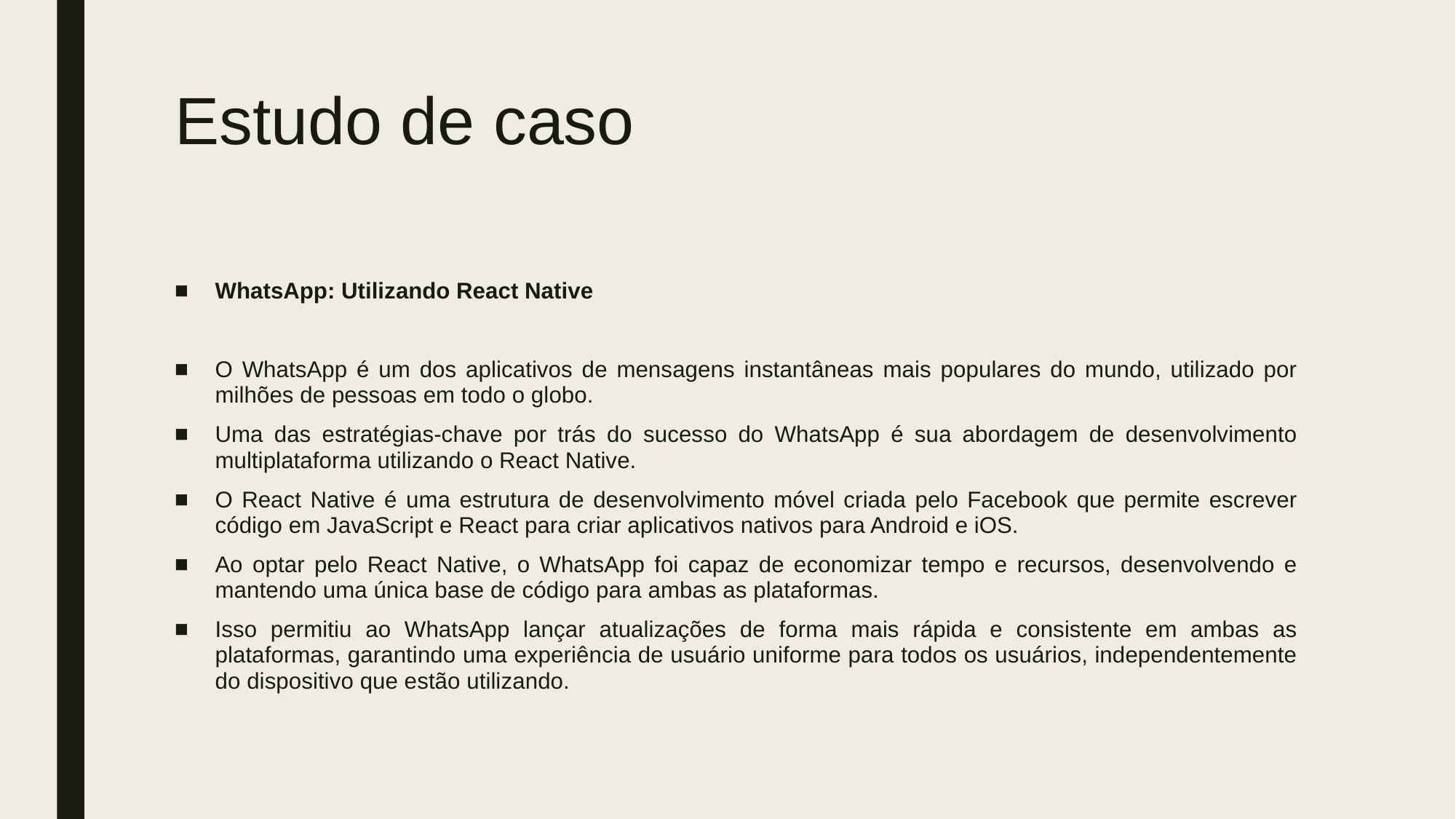

# Estudo de caso
WhatsApp: Utilizando React Native

O WhatsApp é um dos aplicativos de mensagens instantâneas mais populares do mundo, utilizado por milhões de pessoas em todo o globo.
Uma das estratégias-chave por trás do sucesso do WhatsApp é sua abordagem de desenvolvimento multiplataforma utilizando o React Native.
O React Native é uma estrutura de desenvolvimento móvel criada pelo Facebook que permite escrever código em JavaScript e React para criar aplicativos nativos para Android e iOS.
Ao optar pelo React Native, o WhatsApp foi capaz de economizar tempo e recursos, desenvolvendo e mantendo uma única base de código para ambas as plataformas.
Isso permitiu ao WhatsApp lançar atualizações de forma mais rápida e consistente em ambas as plataformas, garantindo uma experiência de usuário uniforme para todos os usuários, independentemente do dispositivo que estão utilizando.